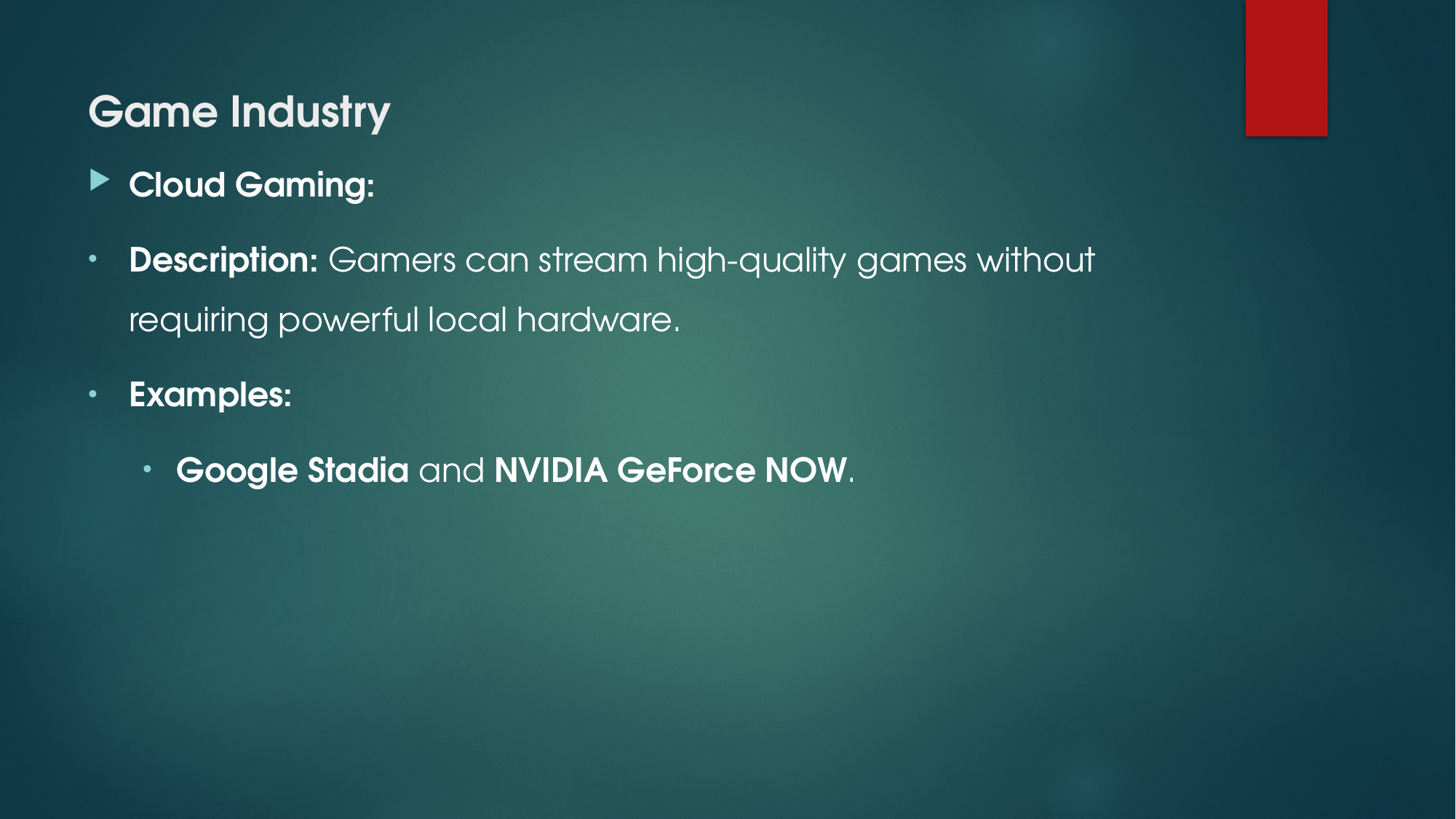

# Game Industry
Cloud Gaming:
Description: Gamers can stream high-quality games without requiring powerful local hardware.
Examples:
Google Stadia and NVIDIA GeForce NOW.